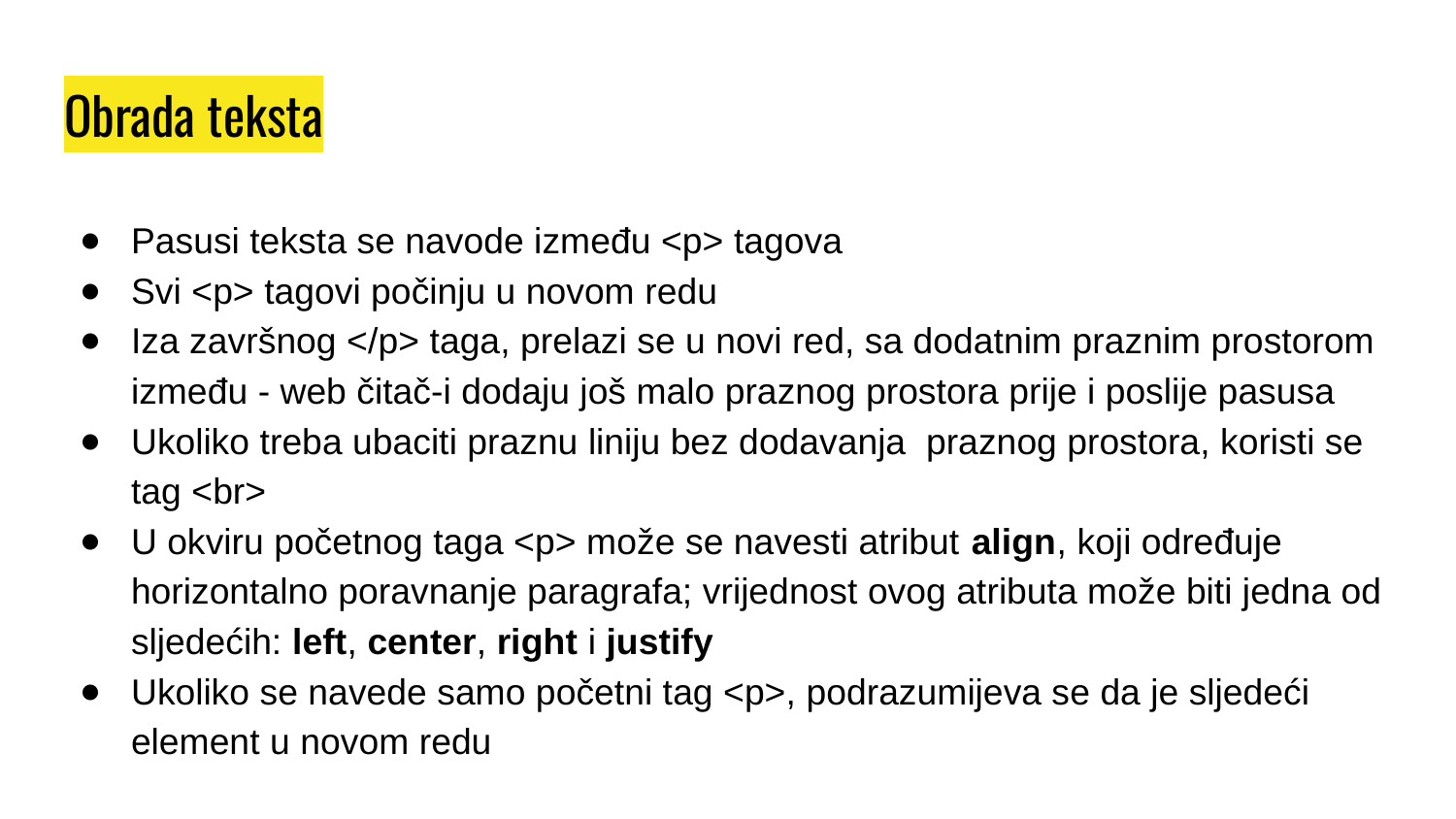

# Obrada teksta
Pasusi teksta se navode između <p> tagova
Svi <p> tagovi počinju u novom redu
Iza završnog </p> taga, prelazi se u novi red, sa dodatnim praznim prostorom između - web čitač-i dodaju još malo praznog prostora prije i poslije pasusa
Ukoliko treba ubaciti praznu liniju bez dodavanja  praznog prostora, koristi se tag <br>
U okviru početnog taga <p> može se navesti atribut align, koji određuje horizontalno poravnanje paragrafa; vrijednost ovog atributa može biti jedna od sljedećih: left, center, right i justify
Ukoliko se navede samo početni tag <p>, podrazumijeva se da je sljedeći element u novom redu